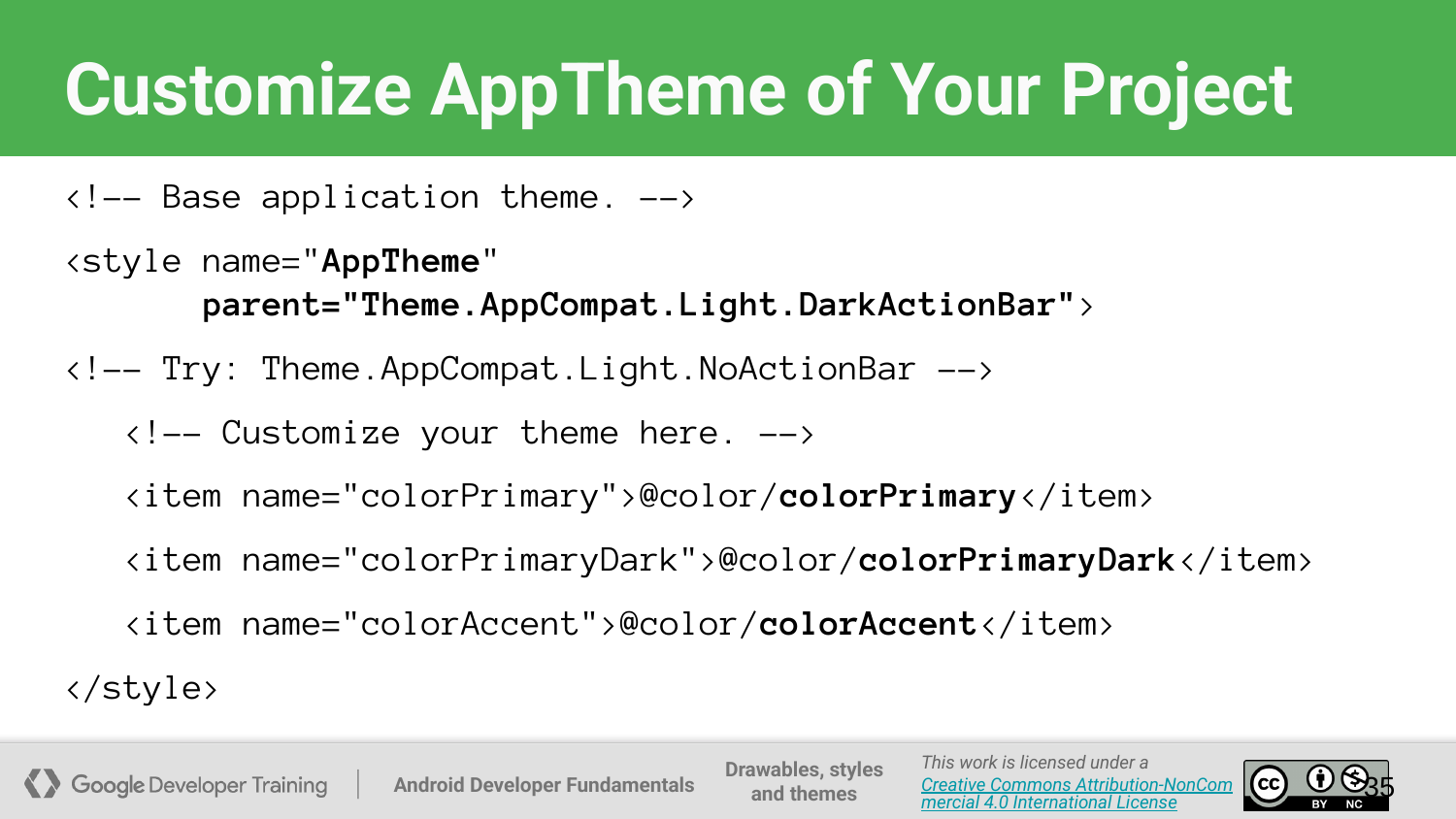

# Customize AppTheme of Your Project
<!-- Base application theme. -->
<style name="AppTheme"
       parent="Theme.AppCompat.Light.DarkActionBar">
<!-- Try: Theme.AppCompat.Light.NoActionBar -->
   <!-- Customize your theme here. -->
   <item name="colorPrimary">@color/colorPrimary</item>
   <item name="colorPrimaryDark">@color/colorPrimaryDark</item>
   <item name="colorAccent">@color/colorAccent</item>
</style>
35